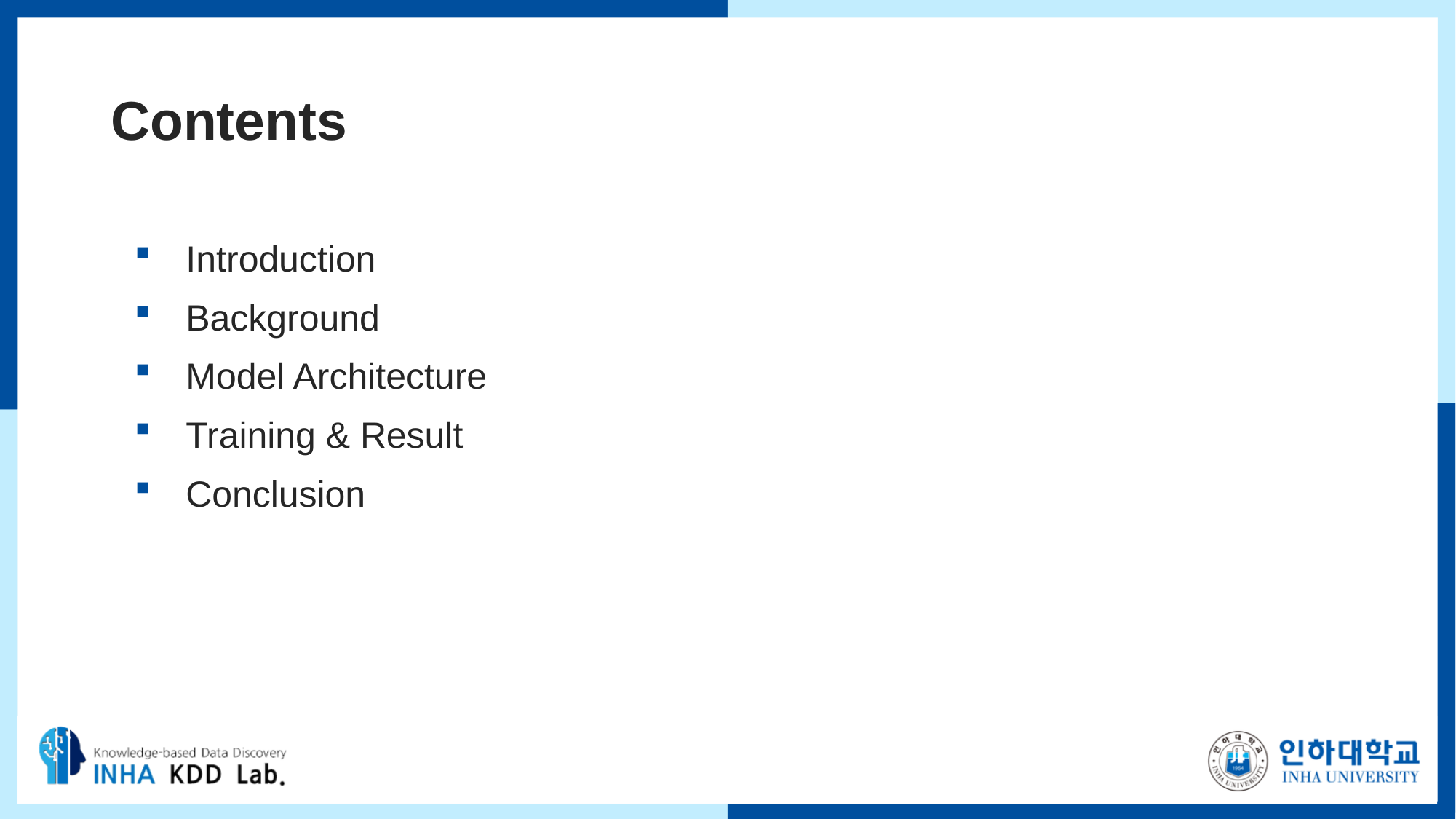

# Contents
Introduction
Background
Model Architecture
Training & Result
Conclusion

2